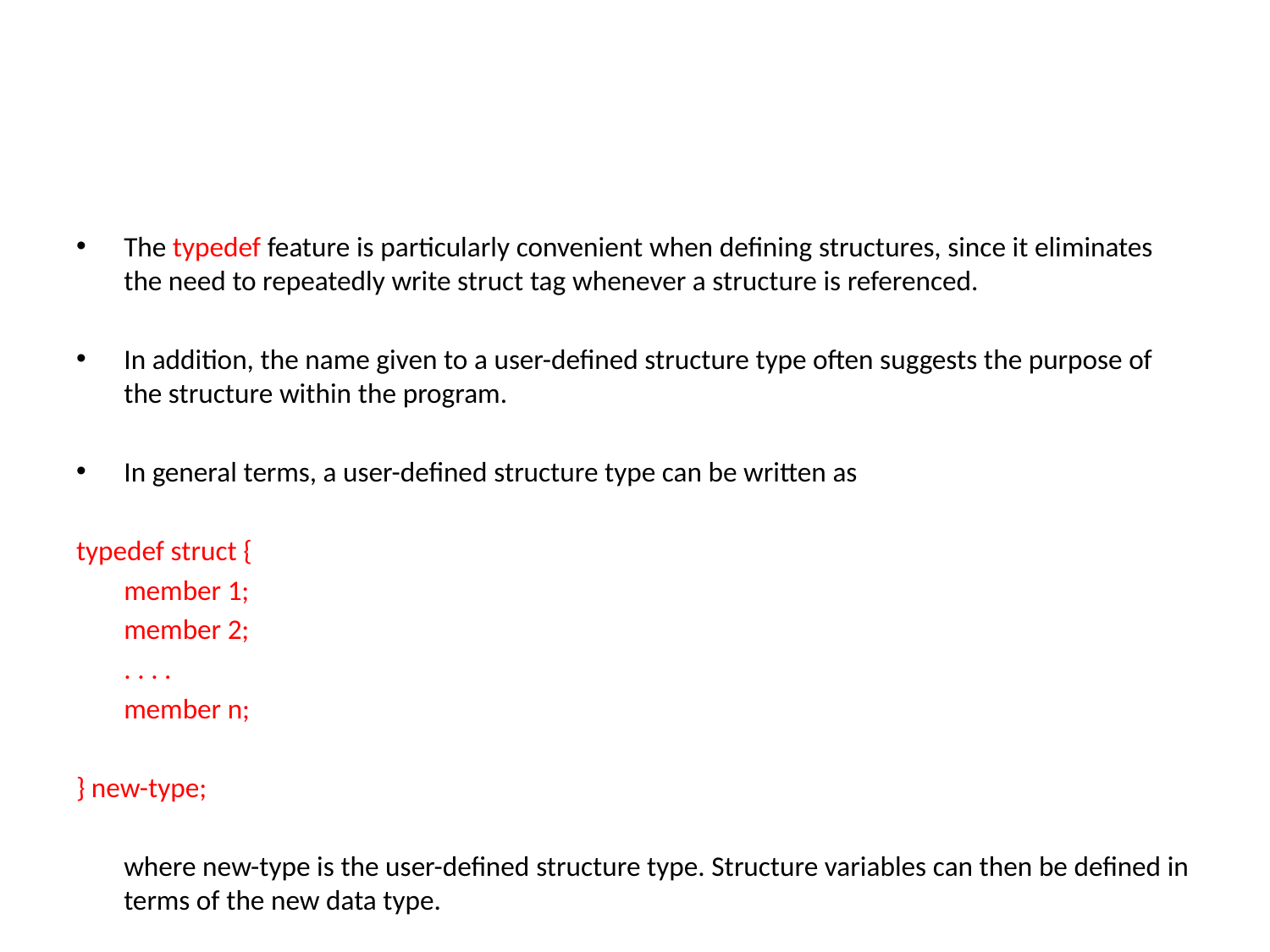

#
The typedef feature is particularly convenient when defining structures, since it eliminates the need to repeatedly write struct tag whenever a structure is referenced.

In addition, the name given to a user-defined structure type often suggests the purpose of the structure within the program.

In general terms, a user-defined structure type can be written as

typedef struct {
	member 1;
	member 2;
	. . . .
	member n;

} new-type;

	where new-type is the user-defined structure type. Structure variables can then be defined in terms of the new data type.